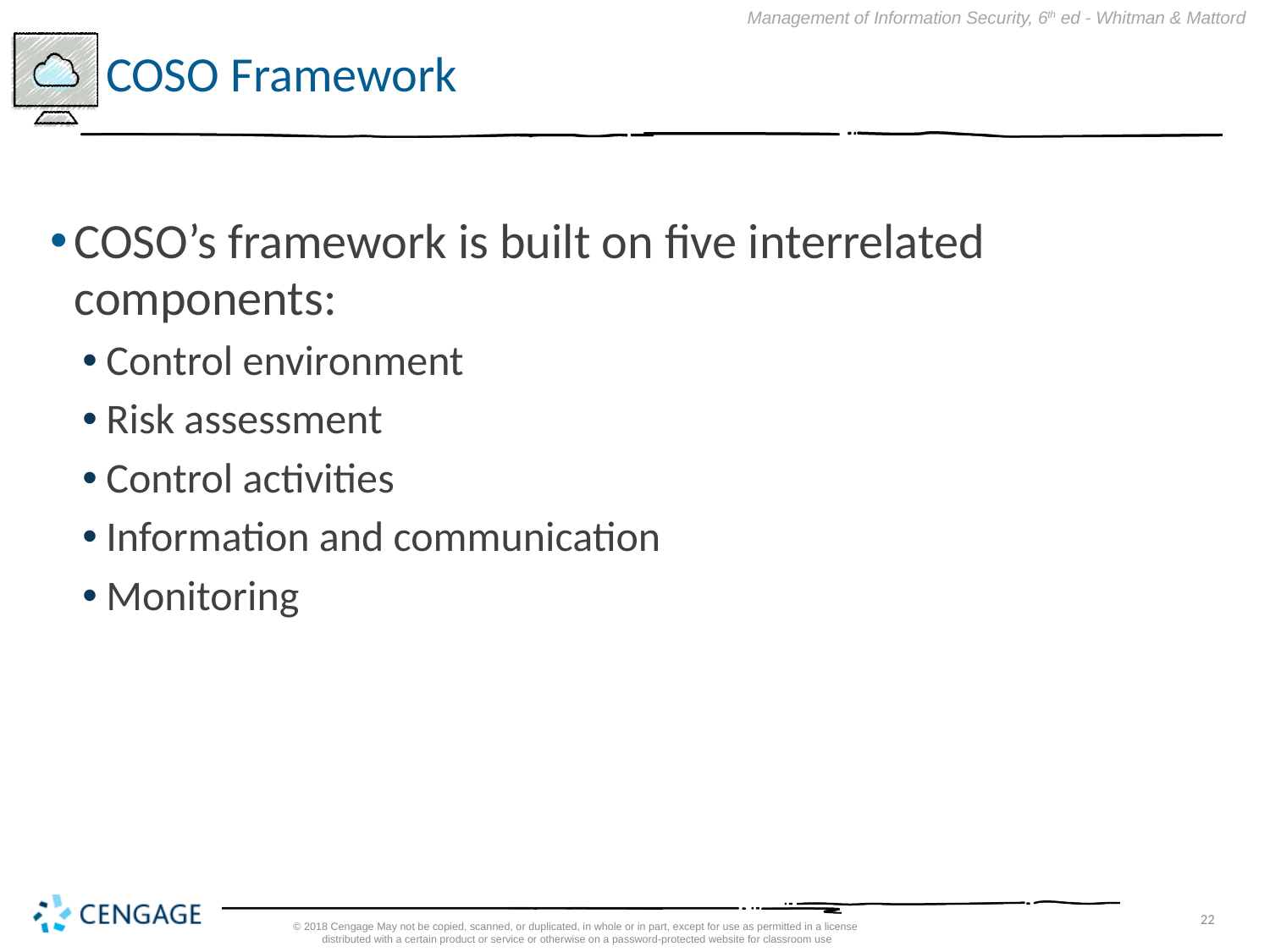

# COSO Framework
COSO’s framework is built on five interrelated components:
Control environment
Risk assessment
Control activities
Information and communication
Monitoring